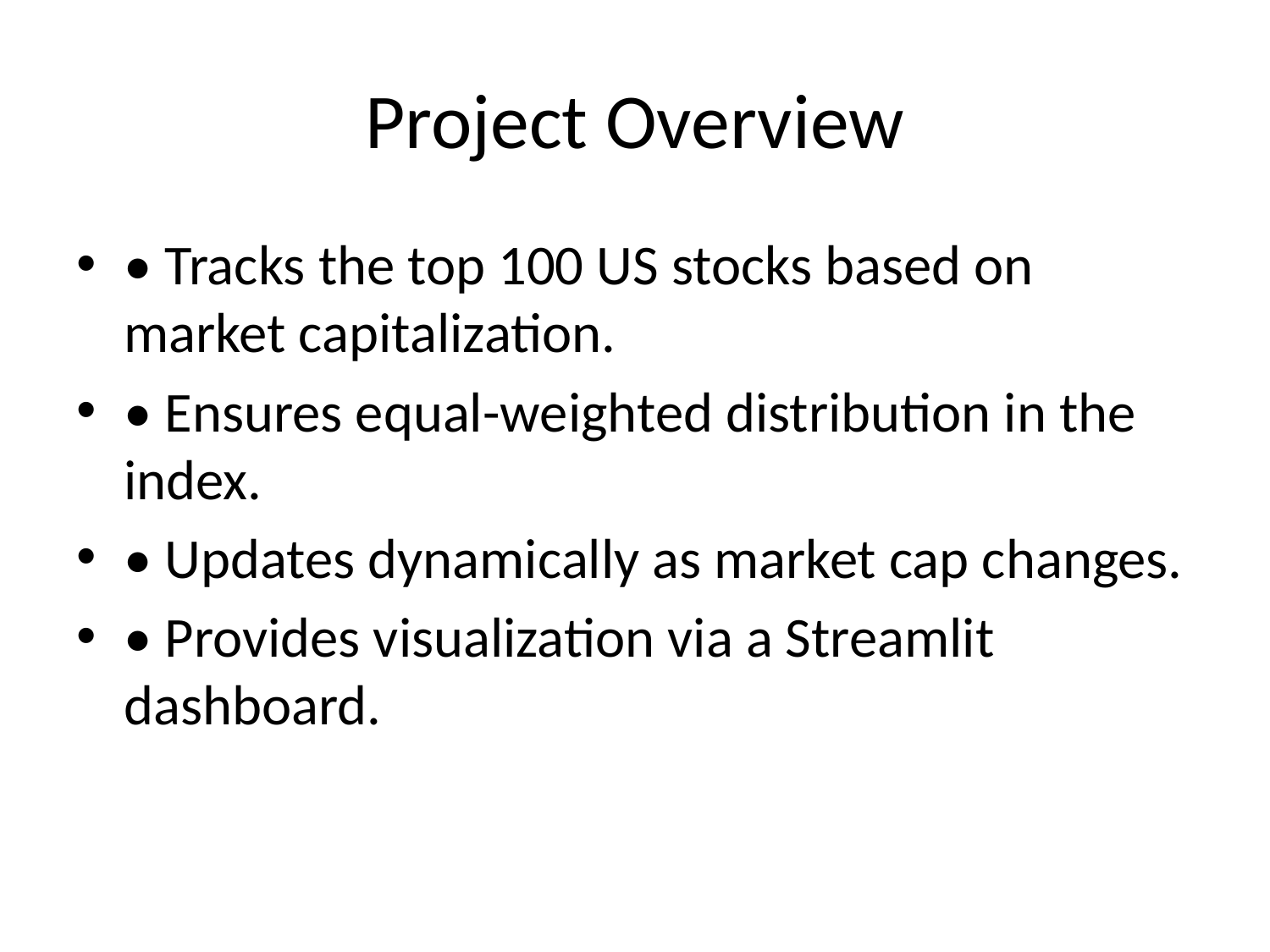

# Project Overview
• Tracks the top 100 US stocks based on market capitalization.
• Ensures equal-weighted distribution in the index.
• Updates dynamically as market cap changes.
• Provides visualization via a Streamlit dashboard.